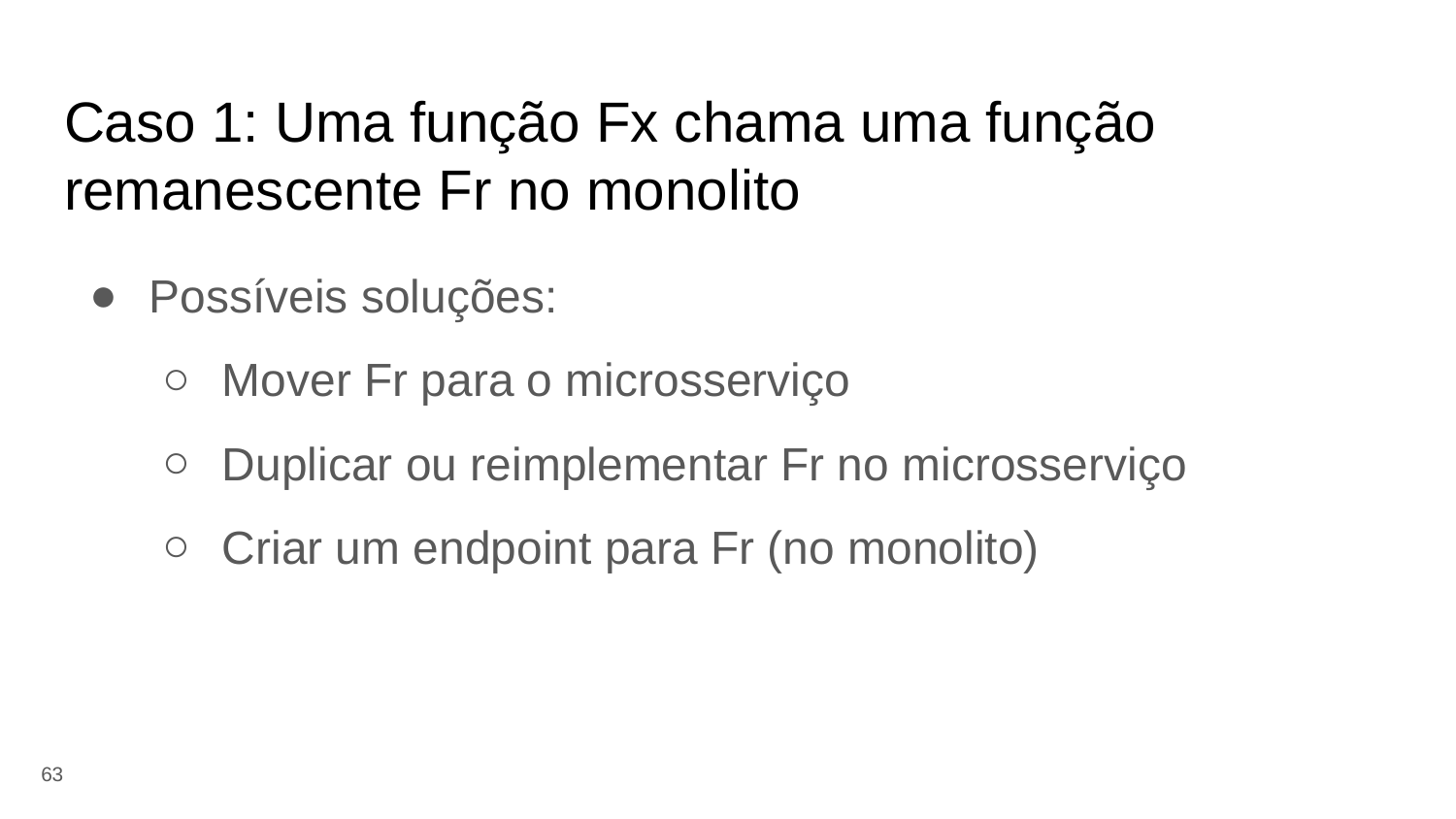

# Caso 1: Uma função Fx chama uma função remanescente Fr no monolito

Possíveis soluções:
Mover Fr para o microsserviço
Duplicar ou reimplementar Fr no microsserviço
Criar um endpoint para Fr (no monolito)

63